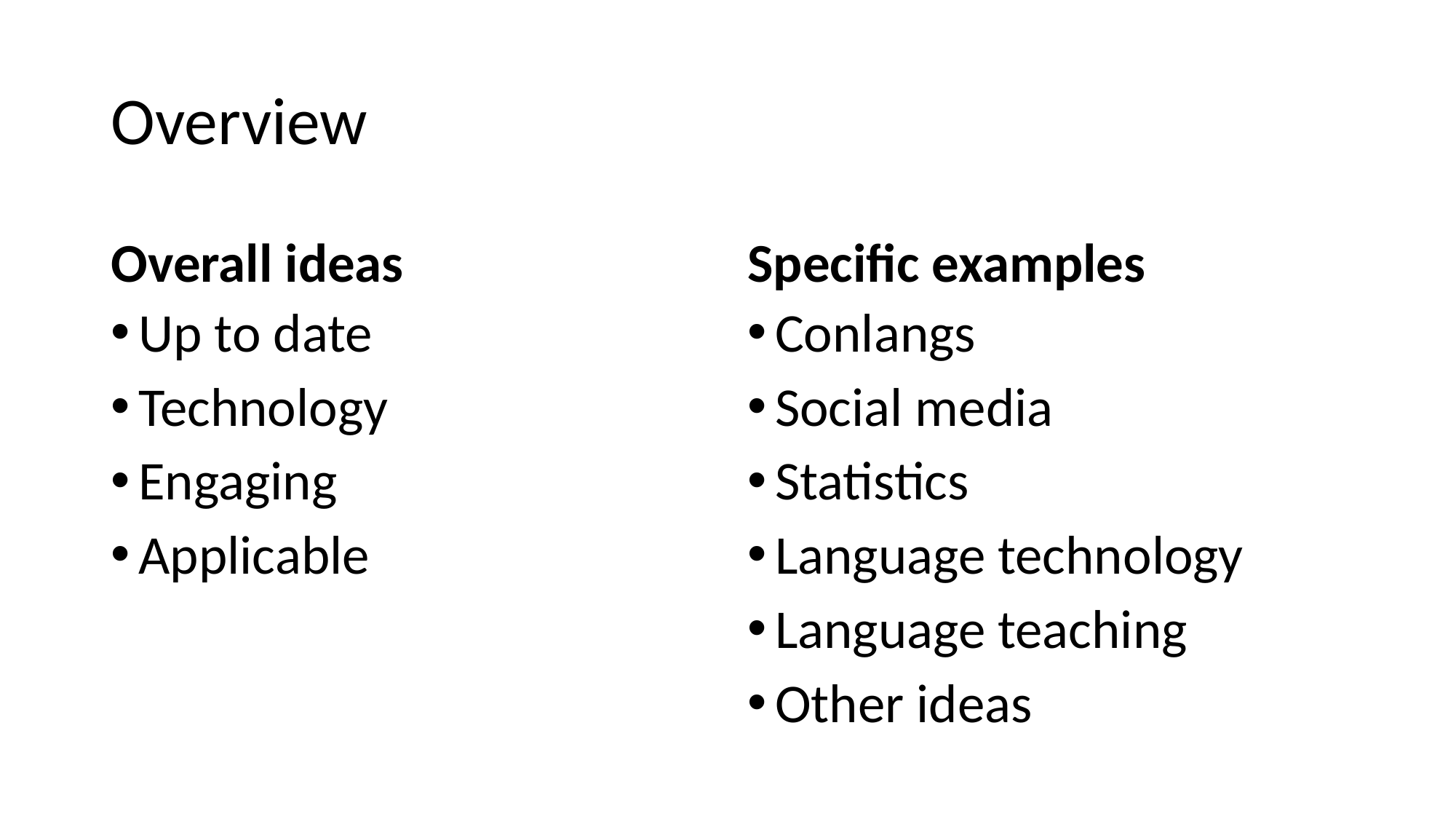

# Overview
Overall ideas
Specific examples
Up to date
Technology
Engaging
Applicable
Conlangs
Social media
Statistics
Language technology
Language teaching
Other ideas